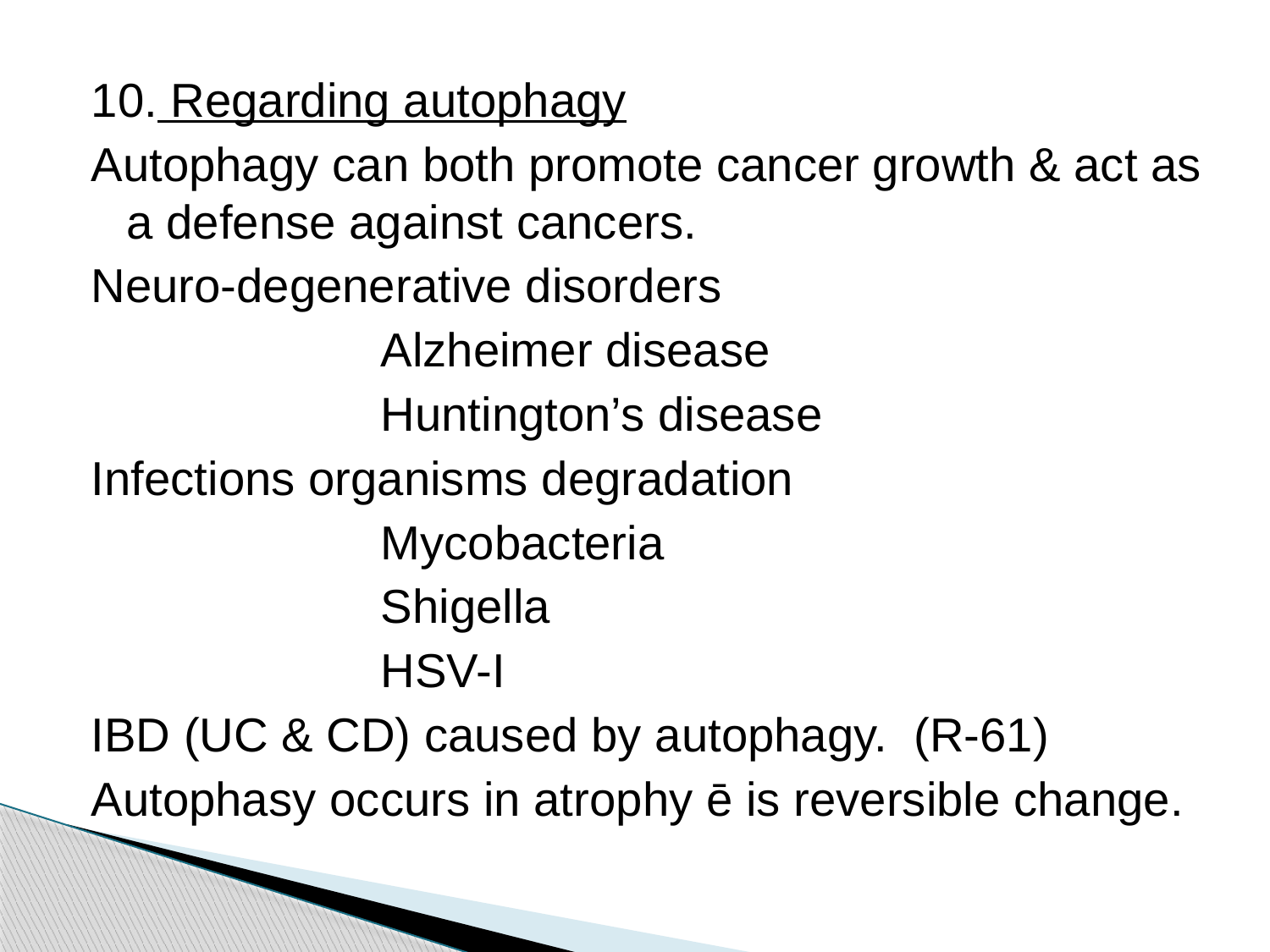

10. Regarding autophagy
Autophagy can both promote cancer growth & act as a defense against cancers.
Neuro-degenerative disorders
			Alzheimer disease
			Huntington’s disease
Infections organisms degradation
			Mycobacteria
			Shigella
			HSV-I
IBD (UC & CD) caused by autophagy.  (R-61)
Autophasy occurs in atrophy ē is reversible change.